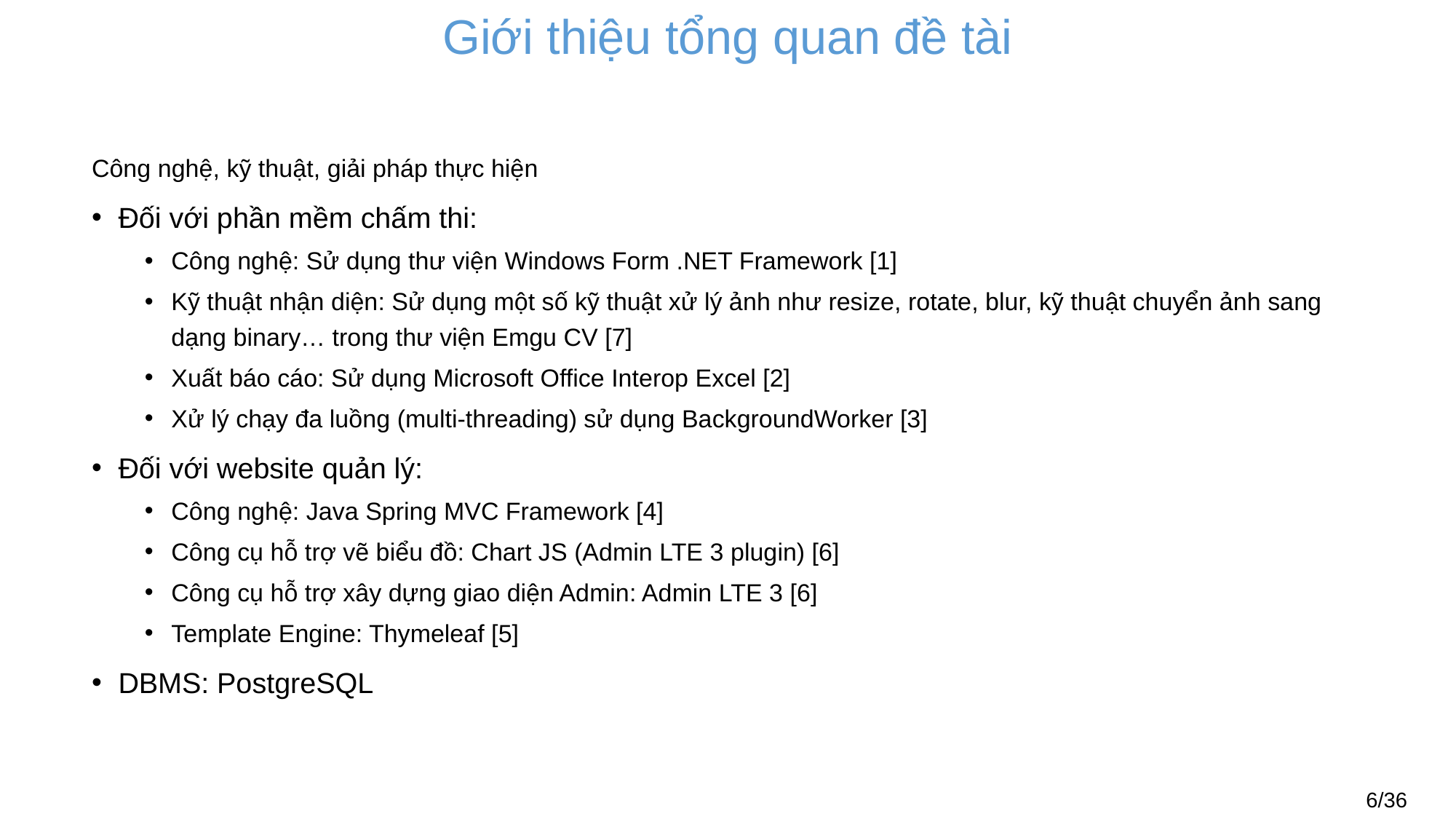

Giới thiệu tổng quan đề tài
Công nghệ, kỹ thuật, giải pháp thực hiện
Đối với phần mềm chấm thi:
Công nghệ: Sử dụng thư viện Windows Form .NET Framework [1]
Kỹ thuật nhận diện: Sử dụng một số kỹ thuật xử lý ảnh như resize, rotate, blur, kỹ thuật chuyển ảnh sang dạng binary… trong thư viện Emgu CV [7]
Xuất báo cáo: Sử dụng Microsoft Office Interop Excel [2]
Xử lý chạy đa luồng (multi-threading) sử dụng BackgroundWorker [3]
Đối với website quản lý:
Công nghệ: Java Spring MVC Framework [4]
Công cụ hỗ trợ vẽ biểu đồ: Chart JS (Admin LTE 3 plugin) [6]
Công cụ hỗ trợ xây dựng giao diện Admin: Admin LTE 3 [6]
Template Engine: Thymeleaf [5]
DBMS: PostgreSQL